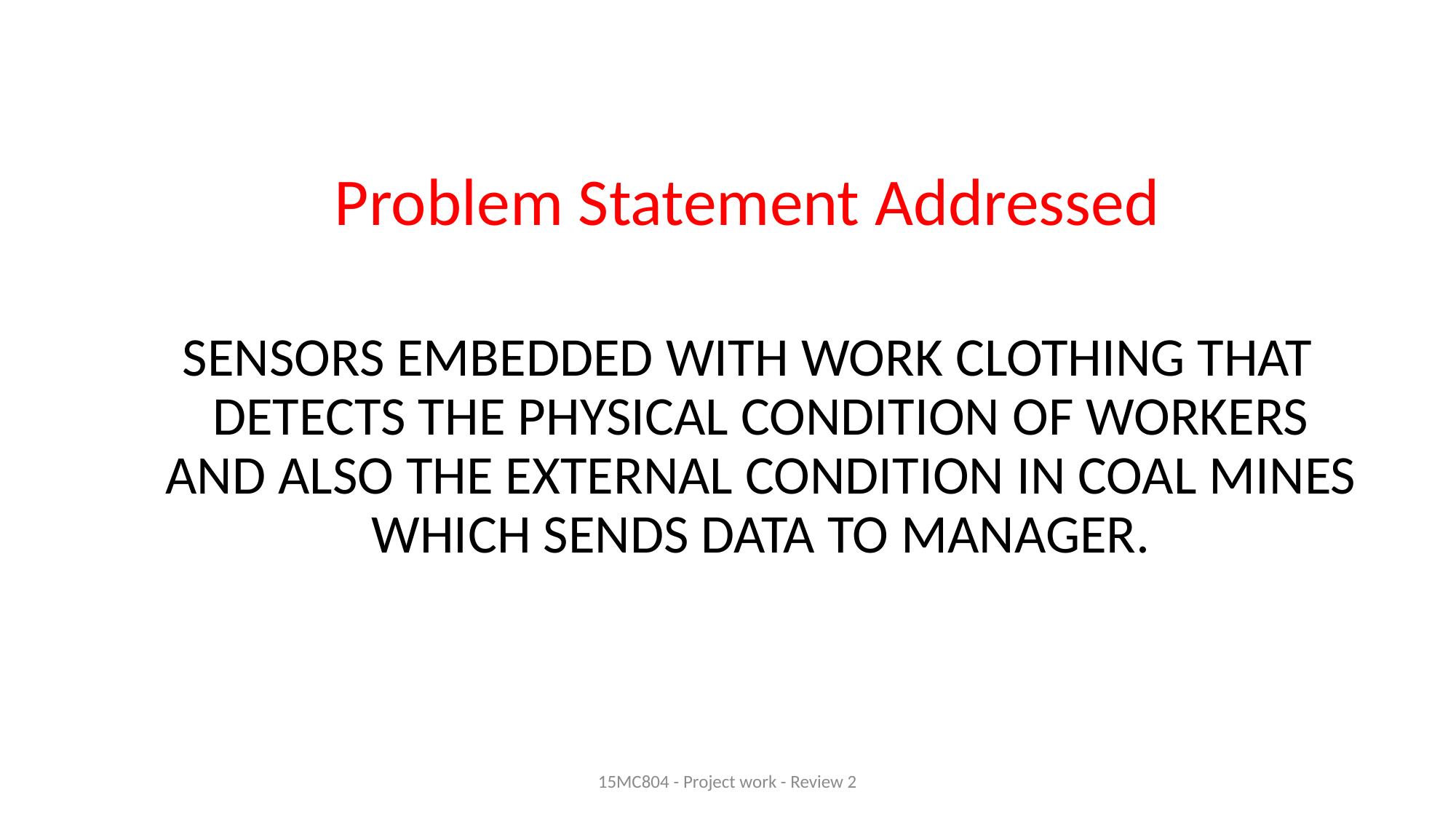

# Problem Statement Addressed
SENSORS EMBEDDED WITH WORK CLOTHING THAT DETECTS THE PHYSICAL CONDITION OF WORKERS AND ALSO THE EXTERNAL CONDITION IN COAL MINES WHICH SENDS DATA TO MANAGER.
15MC804 - Project work - Review 2